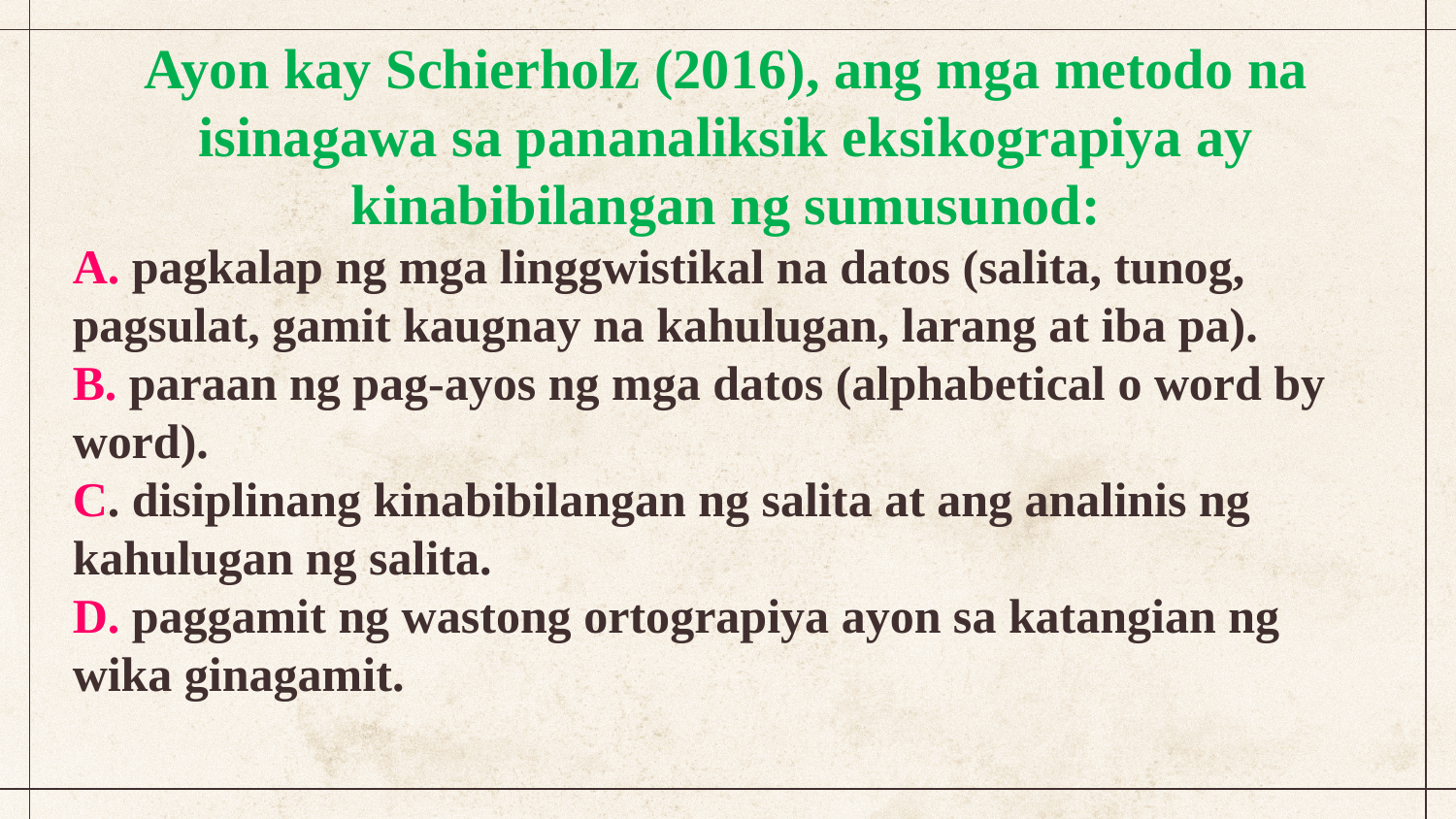

Ayon kay Schierholz (2016), ang mga metodo na isinagawa sa pananaliksik eksikograpiya ay kinabibilangan ng sumusunod:
A. pagkalap ng mga linggwistikal na datos (salita, tunog, pagsulat, gamit kaugnay na kahulugan, larang at iba pa).
B. paraan ng pag-ayos ng mga datos (alphabetical o word by word).
C. disiplinang kinabibilangan ng salita at ang analinis ng kahulugan ng salita.
D. paggamit ng wastong ortograpiya ayon sa katangian ng wika ginagamit.